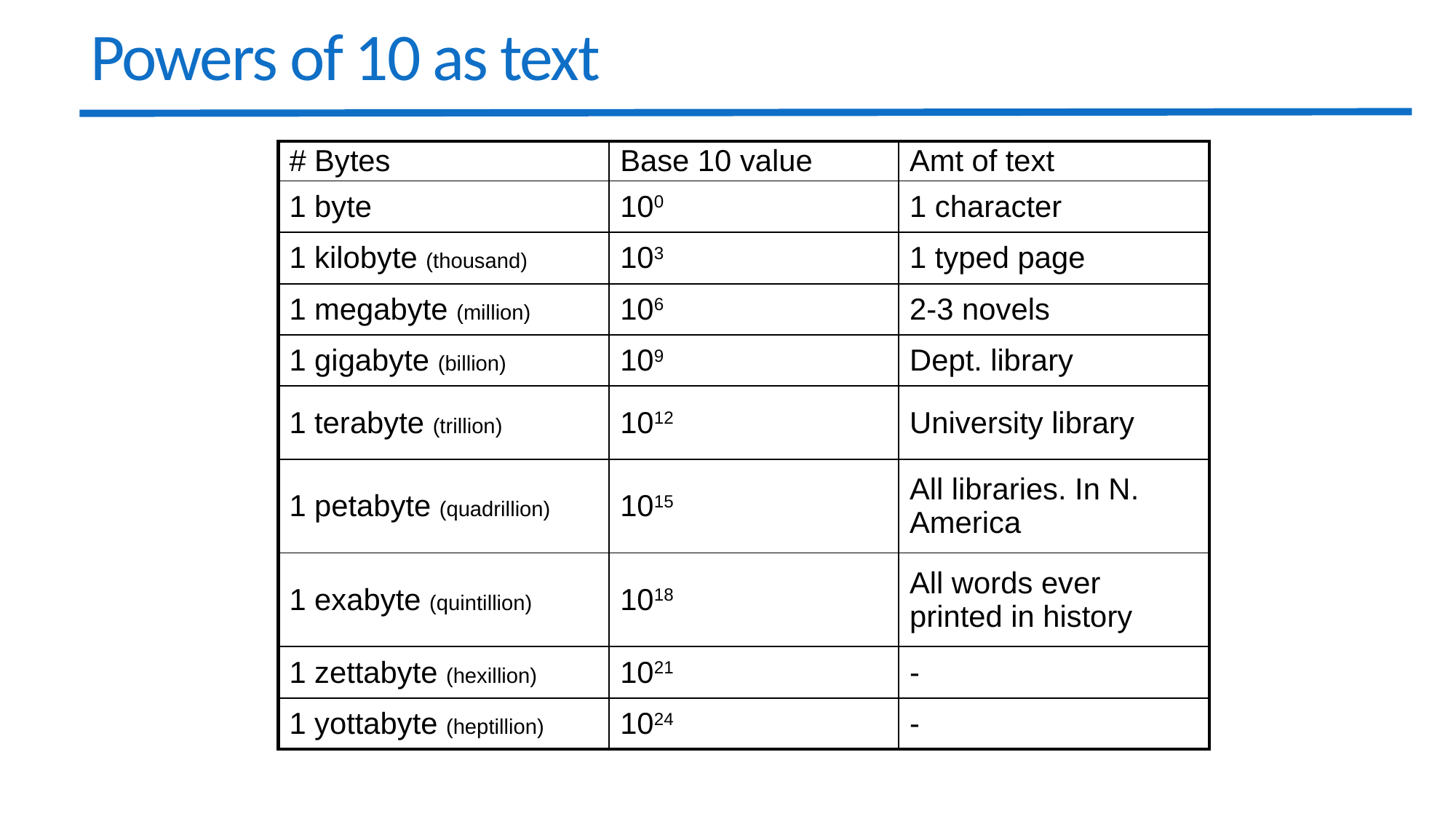

# Powers of 10 as text
| # Bytes | Base 10 value | Amt of text |
| --- | --- | --- |
| 1 byte | 100 | 1 character |
| 1 kilobyte (thousand) | 103 | 1 typed page |
| 1 megabyte (million) | 106 | 2-3 novels |
| 1 gigabyte (billion) | 109 | Dept. library |
| 1 terabyte (trillion) | 1012 | University library |
| 1 petabyte (quadrillion) | 1015 | All libraries. In N. America |
| 1 exabyte (quintillion) | 1018 | All words ever printed in history |
| 1 zettabyte (hexillion) | 1021 | - |
| 1 yottabyte (heptillion) | 1024 | - |